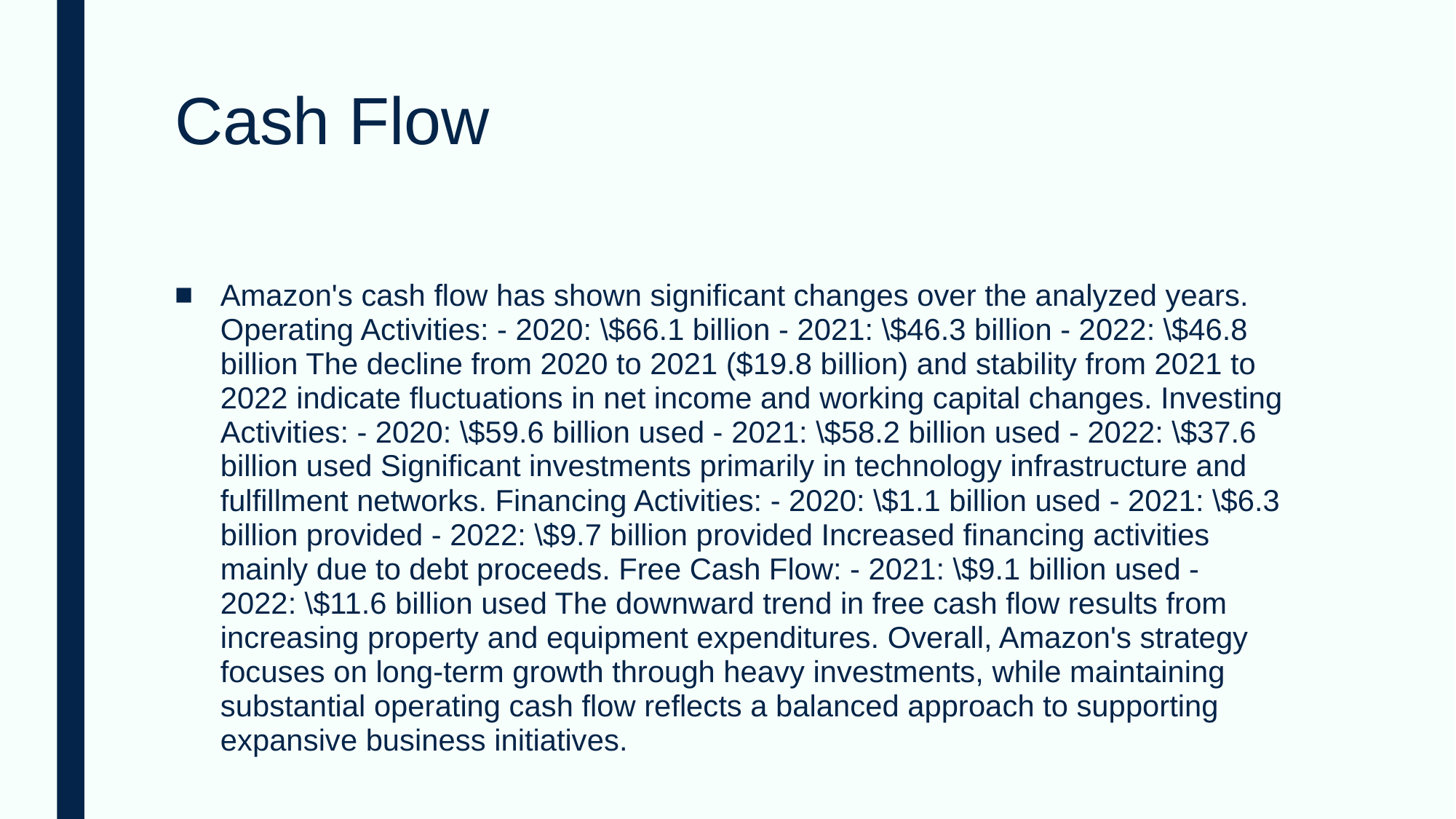

# Cash Flow
Amazon's cash flow has shown significant changes over the analyzed years. Operating Activities: - 2020: \$66.1 billion - 2021: \$46.3 billion - 2022: \$46.8 billion The decline from 2020 to 2021 ($19.8 billion) and stability from 2021 to 2022 indicate fluctuations in net income and working capital changes. Investing Activities: - 2020: \$59.6 billion used - 2021: \$58.2 billion used - 2022: \$37.6 billion used Significant investments primarily in technology infrastructure and fulfillment networks. Financing Activities: - 2020: \$1.1 billion used - 2021: \$6.3 billion provided - 2022: \$9.7 billion provided Increased financing activities mainly due to debt proceeds. Free Cash Flow: - 2021: \$9.1 billion used - 2022: \$11.6 billion used The downward trend in free cash flow results from increasing property and equipment expenditures. Overall, Amazon's strategy focuses on long-term growth through heavy investments, while maintaining substantial operating cash flow reflects a balanced approach to supporting expansive business initiatives.